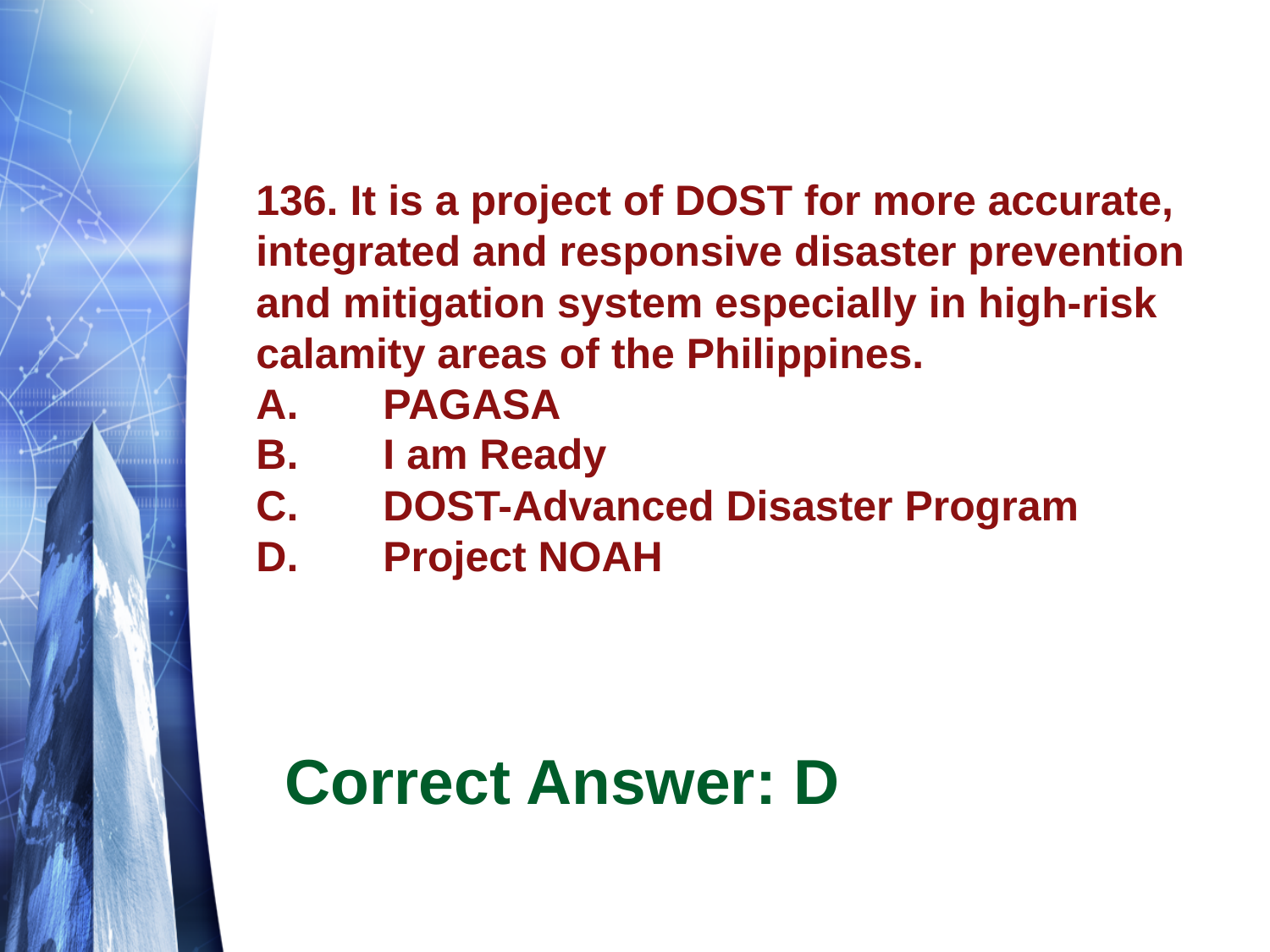

# 136. It is a project of DOST for more accurate, integrated and responsive disaster prevention and mitigation system especially in high-risk calamity areas of the Philippines. A.	PAGASA B.	I am Ready C.	DOST-Advanced Disaster Program D.	Project NOAH
Correct Answer: D